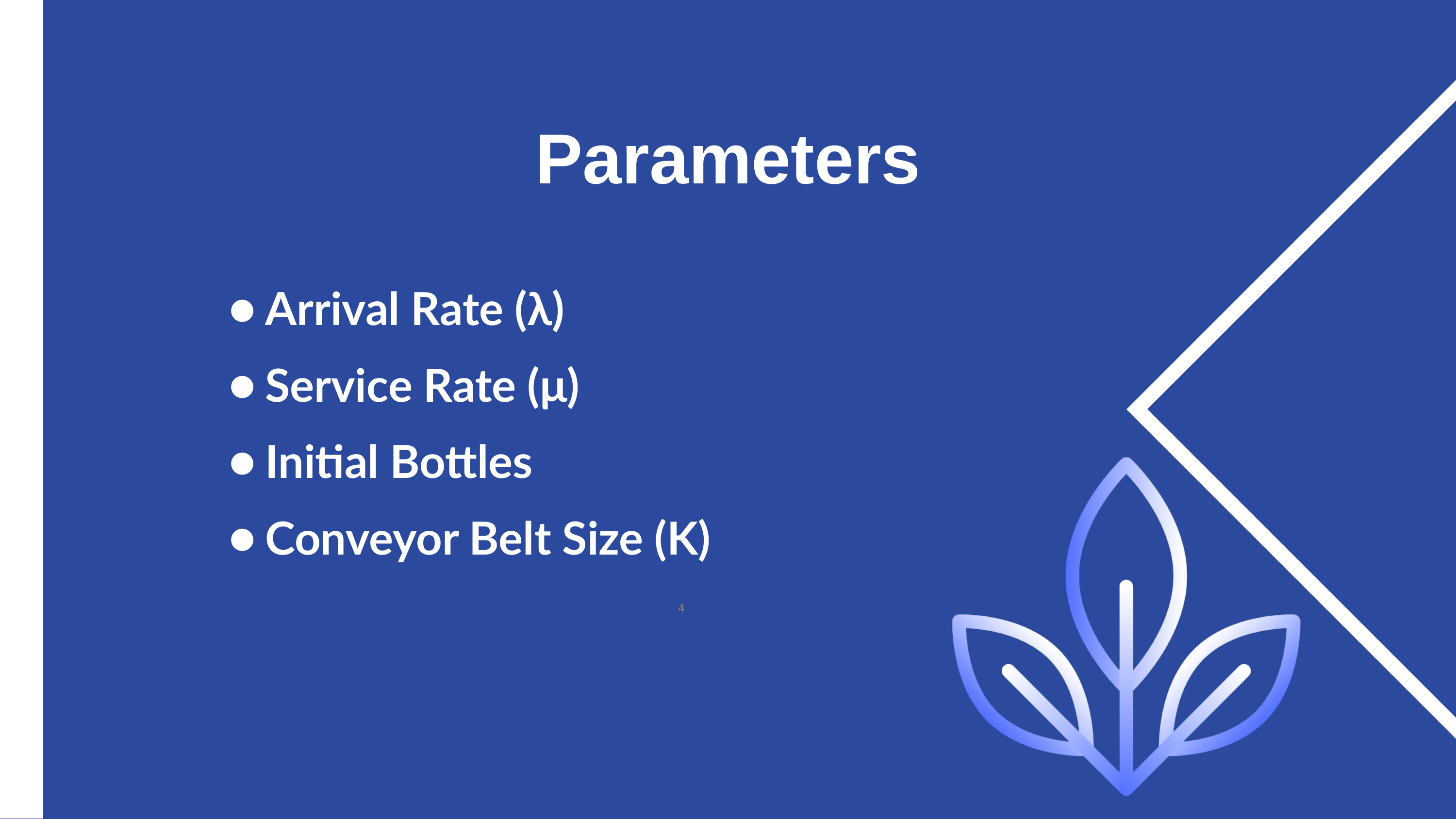

Parameters

Arrival Rate (λ)
Service Rate (μ)
Initial Bottles
Conveyor Belt Size (K)

4